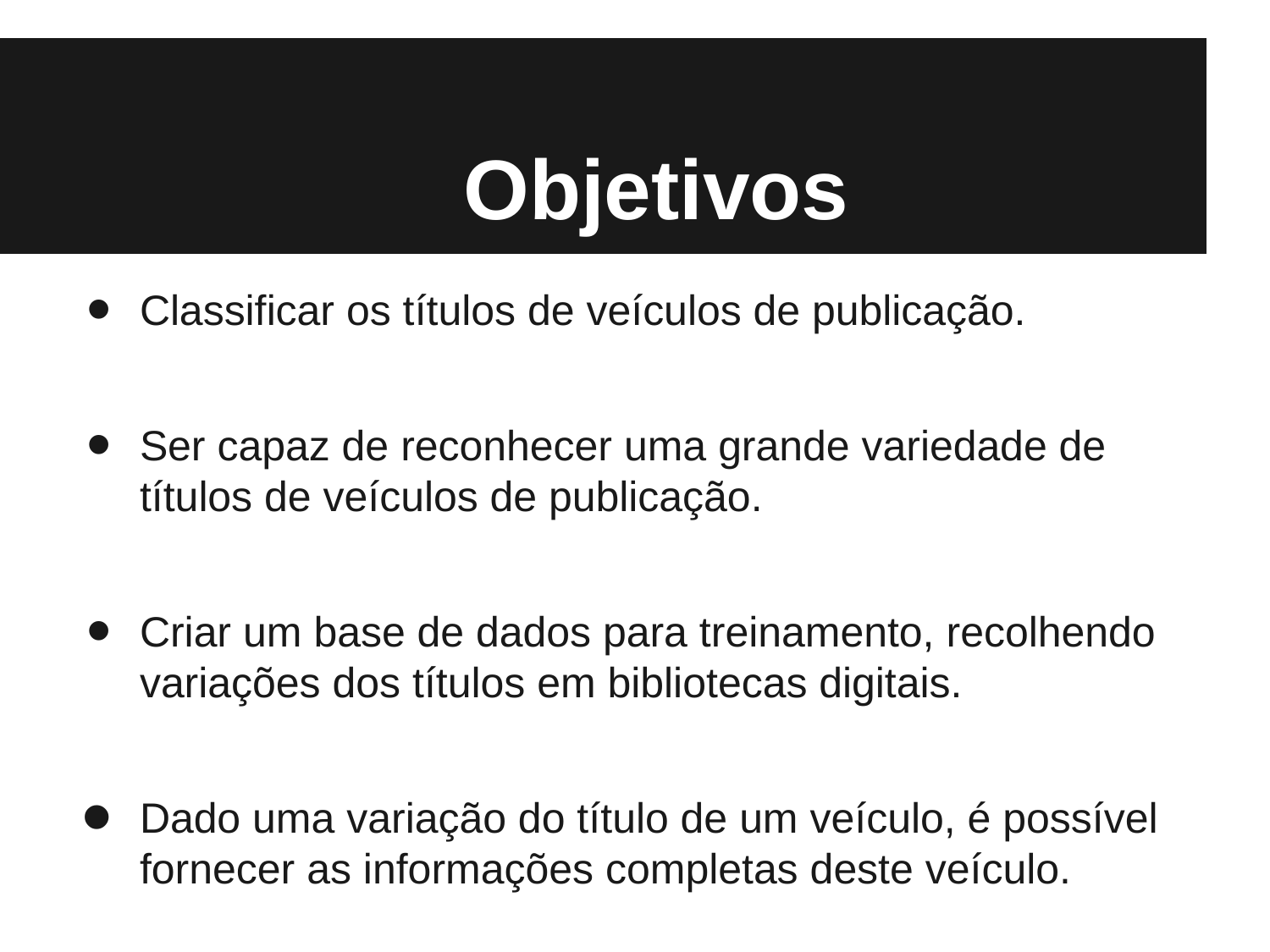

# Objetivos
Classificar os títulos de veículos de publicação.

Ser capaz de reconhecer uma grande variedade de títulos de veículos de publicação.

Criar um base de dados para treinamento, recolhendo variações dos títulos em bibliotecas digitais.

Dado uma variação do título de um veículo, é possível fornecer as informações completas deste veículo.